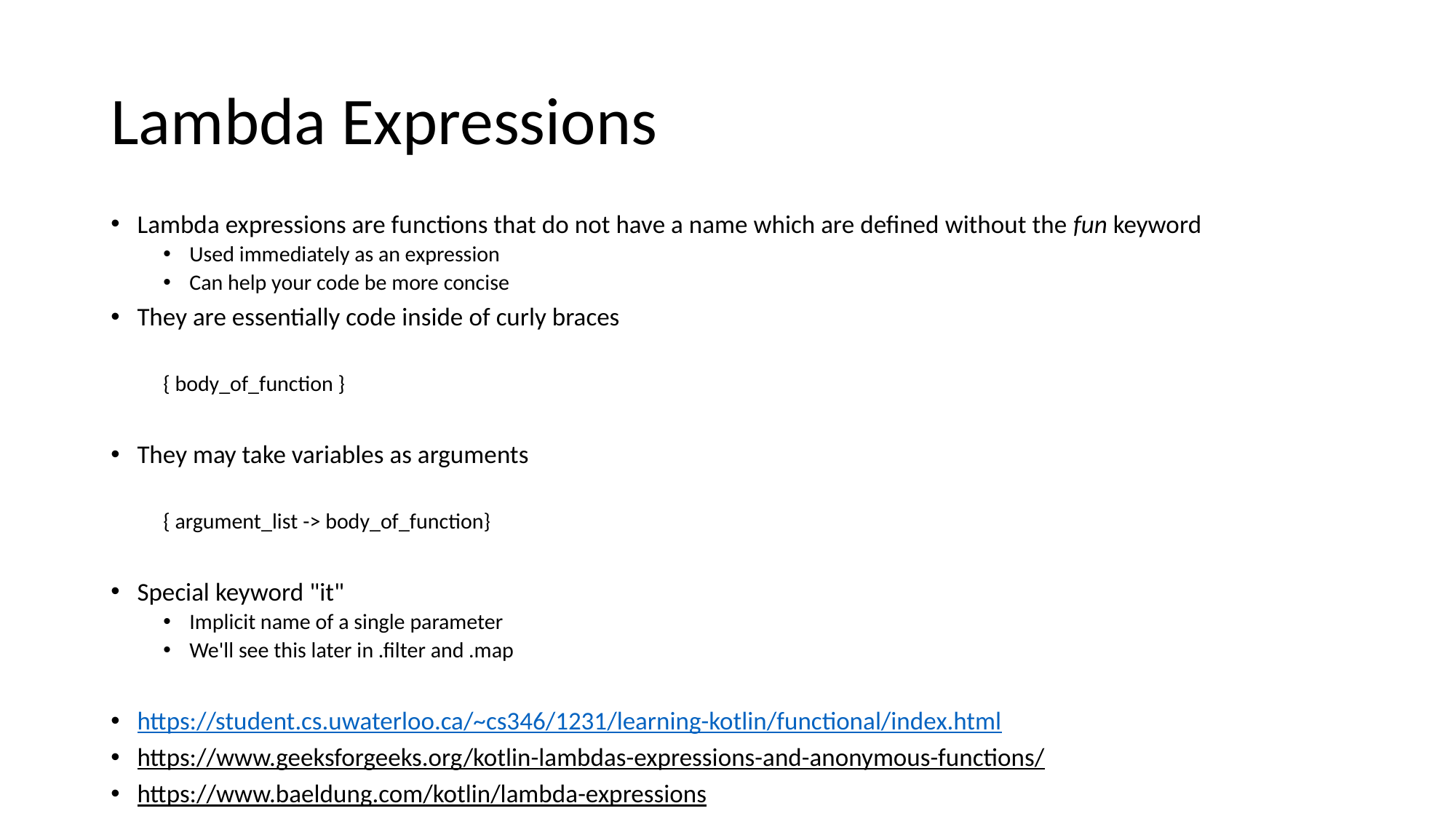

# Lambda Expressions
Lambda expressions are functions that do not have a name which are defined without the fun keyword
Used immediately as an expression
Can help your code be more concise
They are essentially code inside of curly braces

{ body_of_function }

They may take variables as arguments

{ argument_list -> body_of_function}

Special keyword "it"
Implicit name of a single parameter
We'll see this later in .filter and .map

https://student.cs.uwaterloo.ca/~cs346/1231/learning-kotlin/functional/index.html
https://www.geeksforgeeks.org/kotlin-lambdas-expressions-and-anonymous-functions/
https://www.baeldung.com/kotlin/lambda-expressions